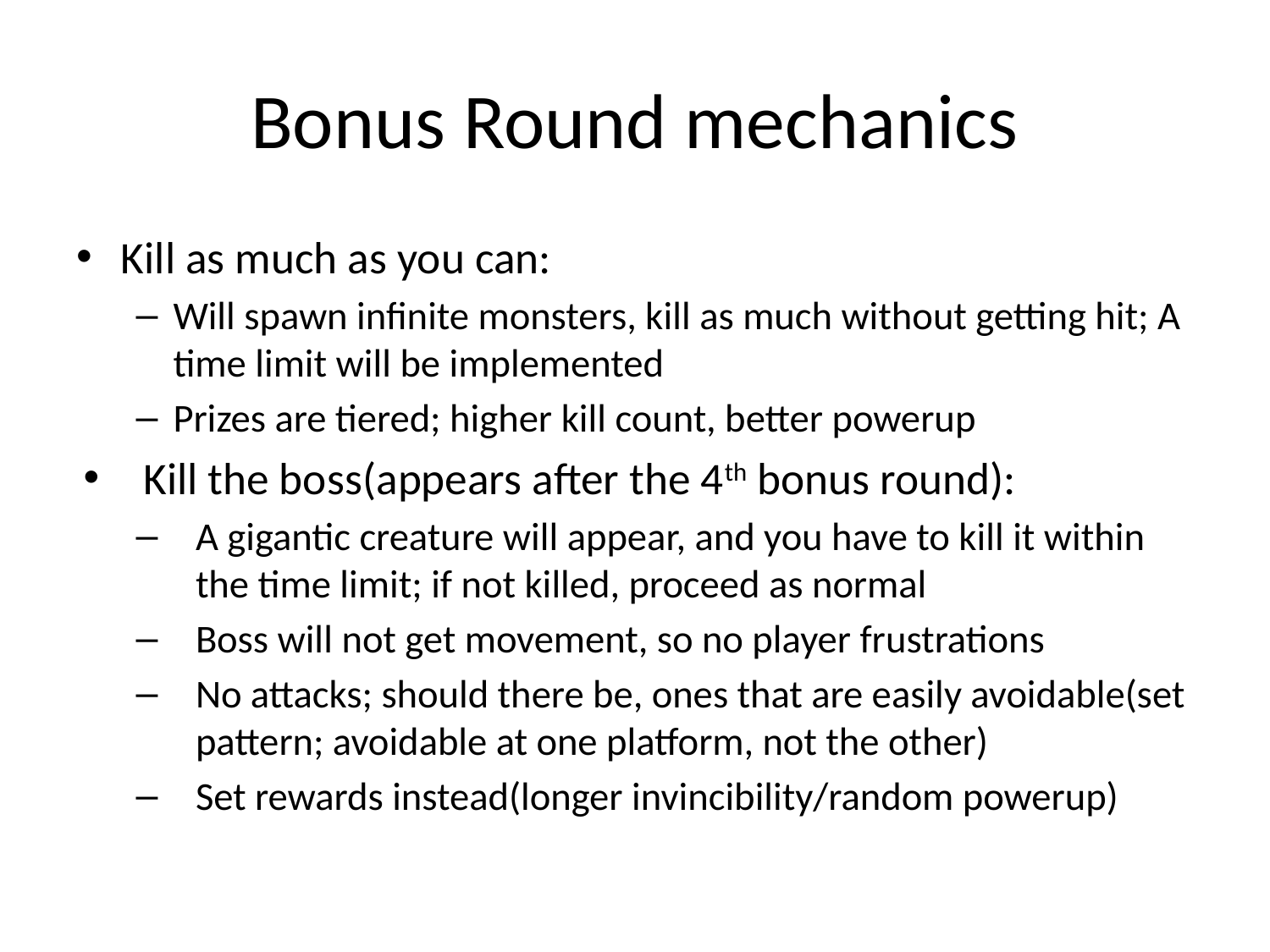

# Bonus Round mechanics
Kill as much as you can:
Will spawn infinite monsters, kill as much without getting hit; A time limit will be implemented
Prizes are tiered; higher kill count, better powerup
Kill the boss(appears after the 4th bonus round):
A gigantic creature will appear, and you have to kill it within the time limit; if not killed, proceed as normal
Boss will not get movement, so no player frustrations
No attacks; should there be, ones that are easily avoidable(set pattern; avoidable at one platform, not the other)
Set rewards instead(longer invincibility/random powerup)